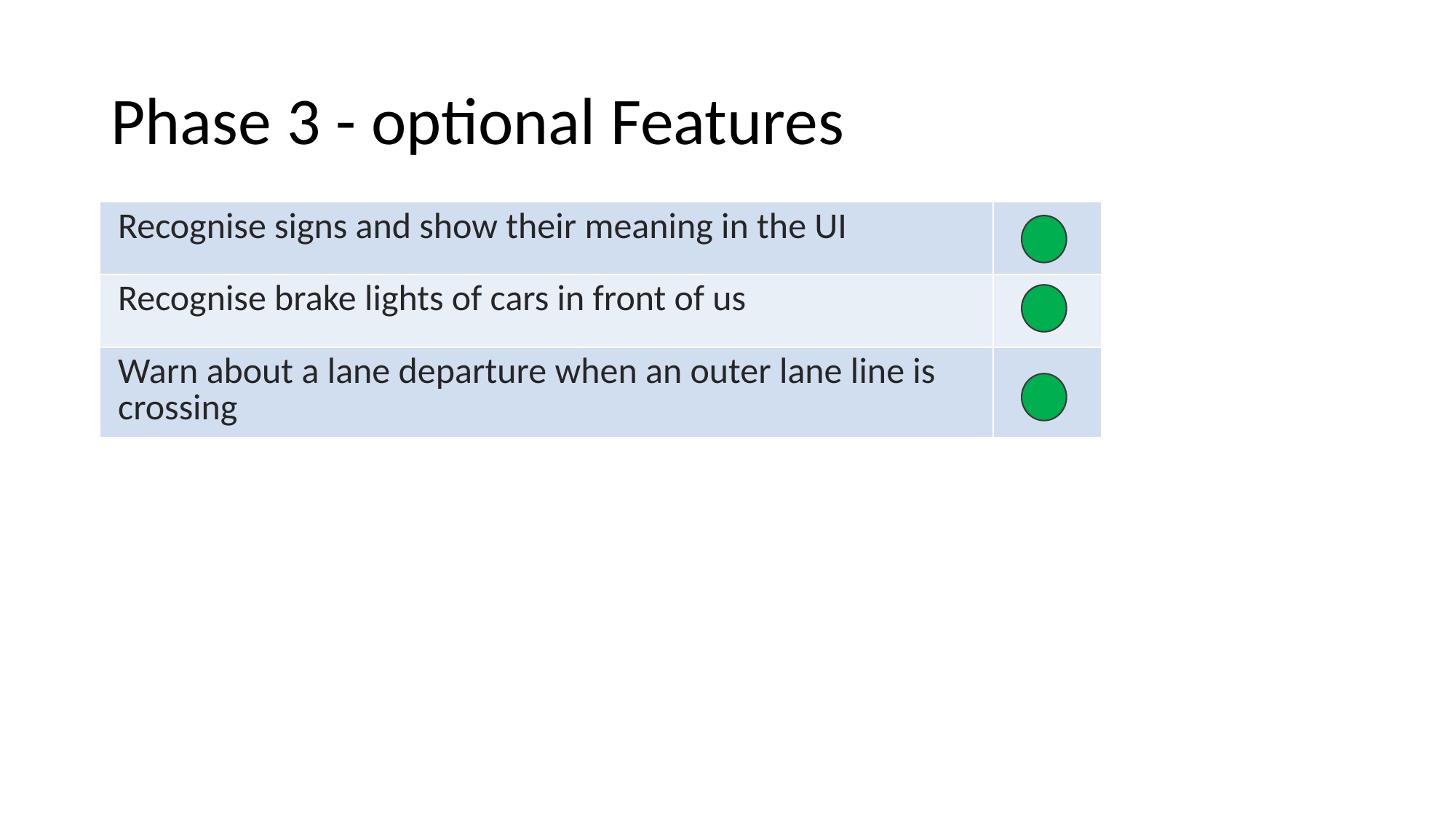

# Phase 3 - optional Features
| Recognise signs and show their meaning in the UI |  |
| --- | --- |
| Recognise brake lights of cars in front of us |  |
| Warn about a lane departure when an outer lane line is crossing |  |